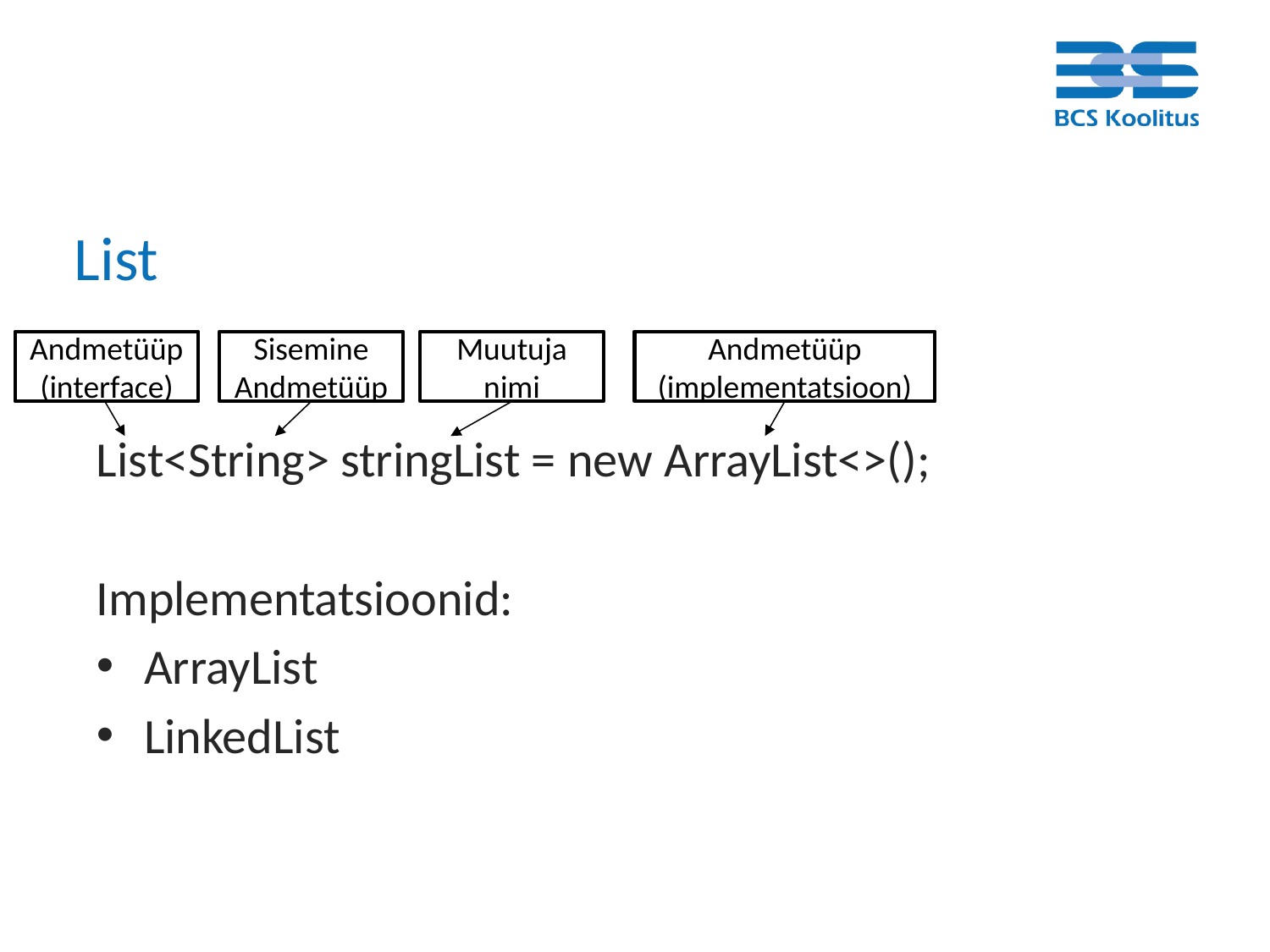

# List
Andmetüüp
(interface)

Sisemine Andmetüüp
Muutuja nimi
Andmetüüp
(implementatsioon)

List<String> stringList = new ArrayList<>();

Implementatsioonid:
ArrayList
LinkedList